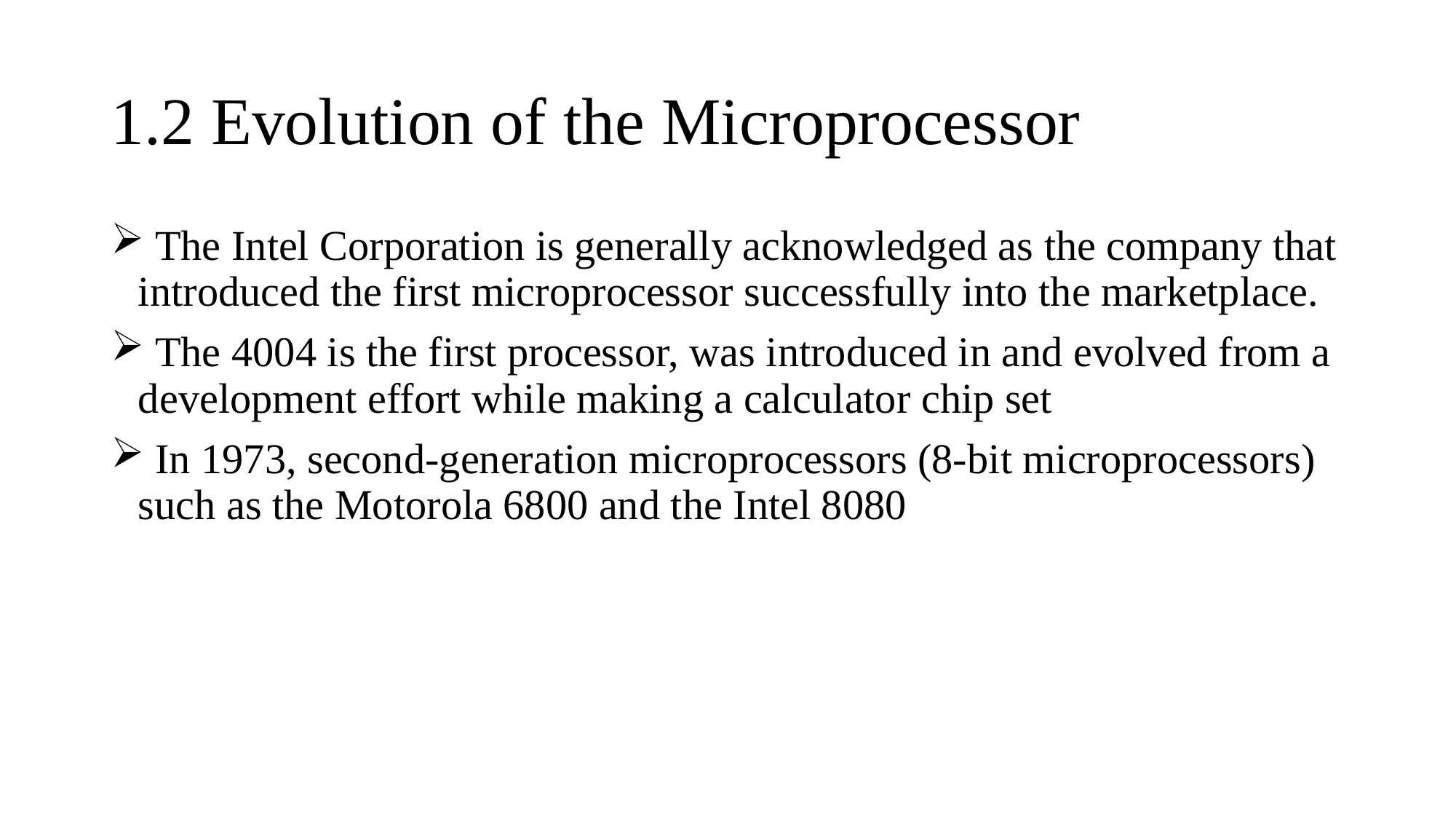

# 1.2 Evolution of the Microprocessor
 The Intel Corporation is generally acknowledged as the company that introduced the first microprocessor successfully into the marketplace.
 The 4004 is the first processor, was introduced in and evolved from a development effort while making a calculator chip set
 In 1973, second-generation microprocessors (8-bit microprocessors) such as the Motorola 6800 and the Intel 8080